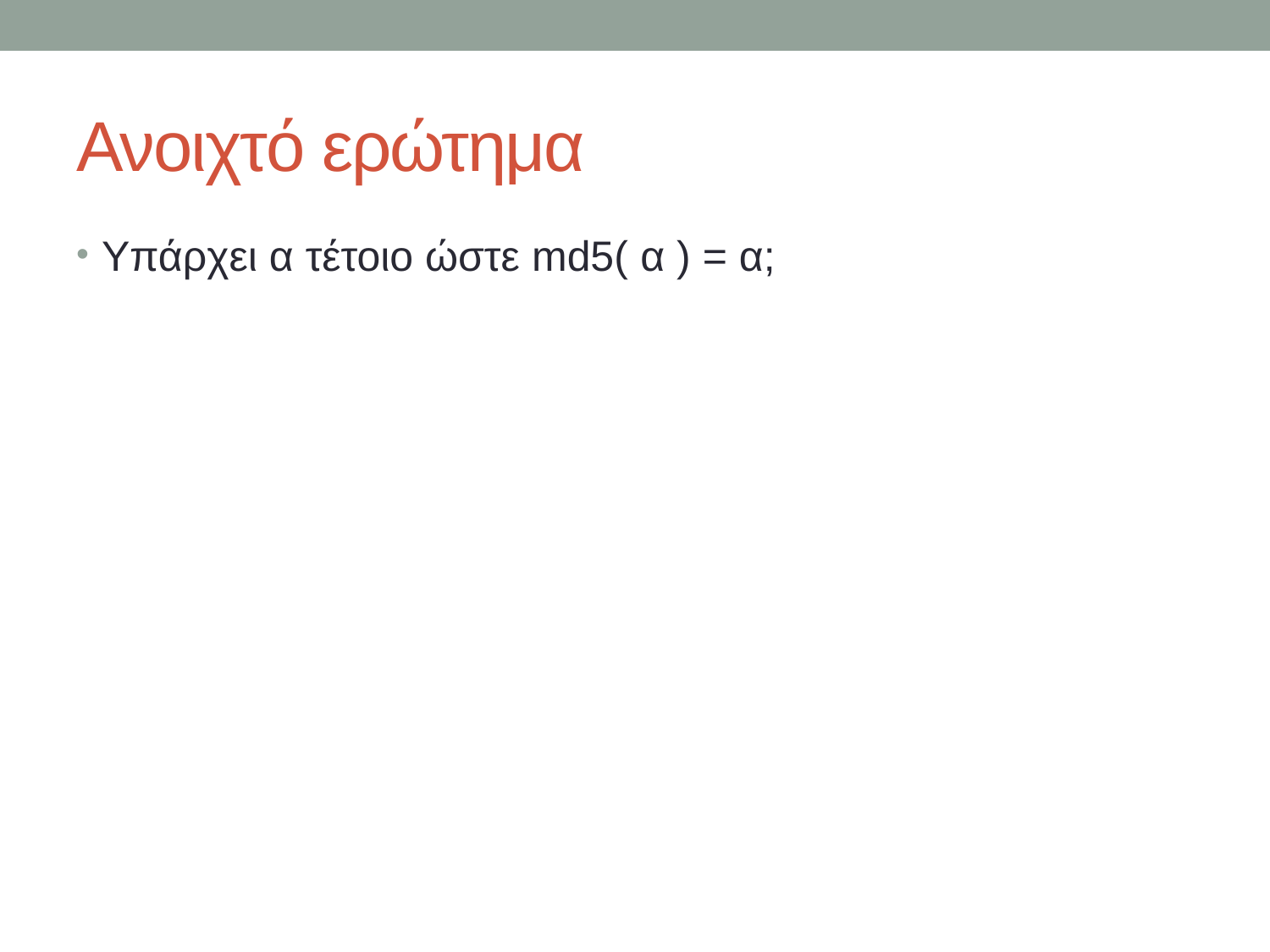

# Ανοιχτό ερώτημα
Υπάρχει α τέτοιο ώστε md5( α ) = α;